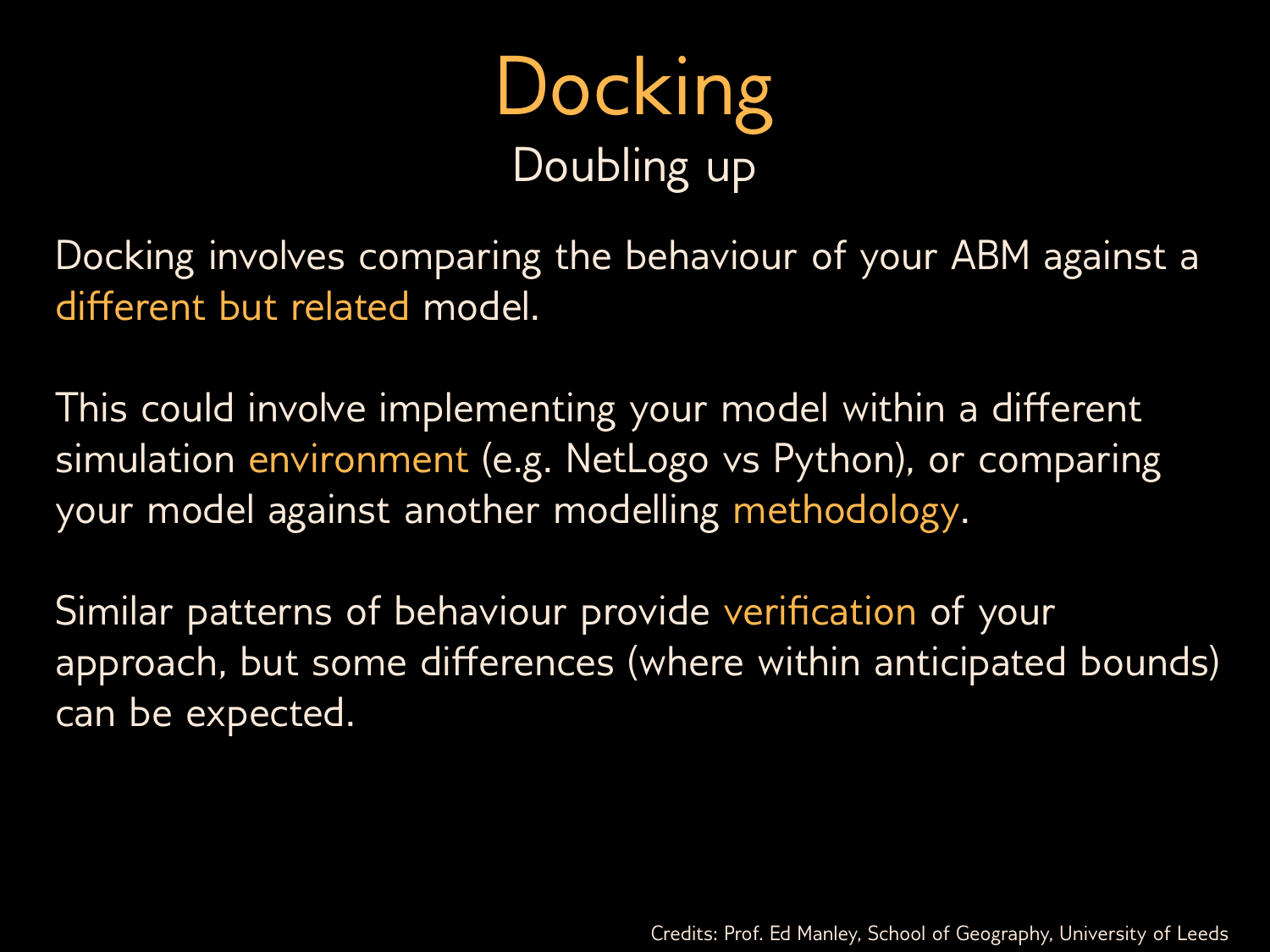

# Docking Doubling up
Docking involves comparing the behaviour of your ABM against a different but related model.

This could involve implementing your model within a different simulation environment (e.g. NetLogo vs Python), or comparing your model against another modelling methodology.

Similar patterns of behaviour provide verification of your approach, but some differences (where within anticipated bounds) can be expected.
Credits: Prof. Ed Manley, School of Geography, University of Leeds